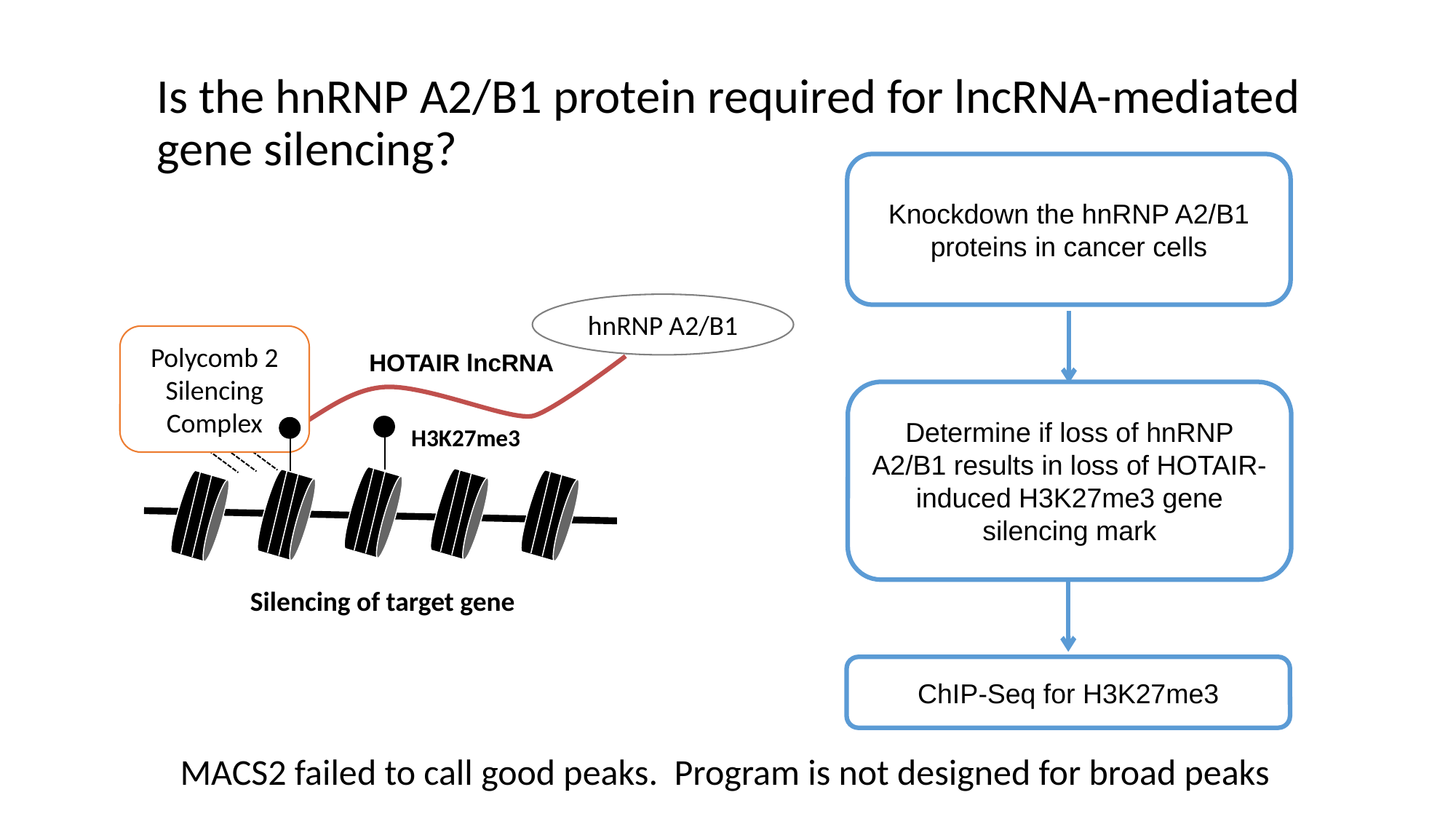

# Is the hnRNP A2/B1 protein required for lncRNA-mediated gene silencing?
Knockdown the hnRNP A2/B1 proteins in cancer cells

hnRNP A2/B1
Polycomb 2 Silencing Complex

H3K27me3

HOTAIR lncRNA
Determine if loss of hnRNP A2/B1 results in loss of HOTAIR-induced H3K27me3 gene silencing mark

Silencing of target gene
ChIP-Seq for H3K27me3
MACS2 failed to call good peaks.  Program is not designed for broad peaks